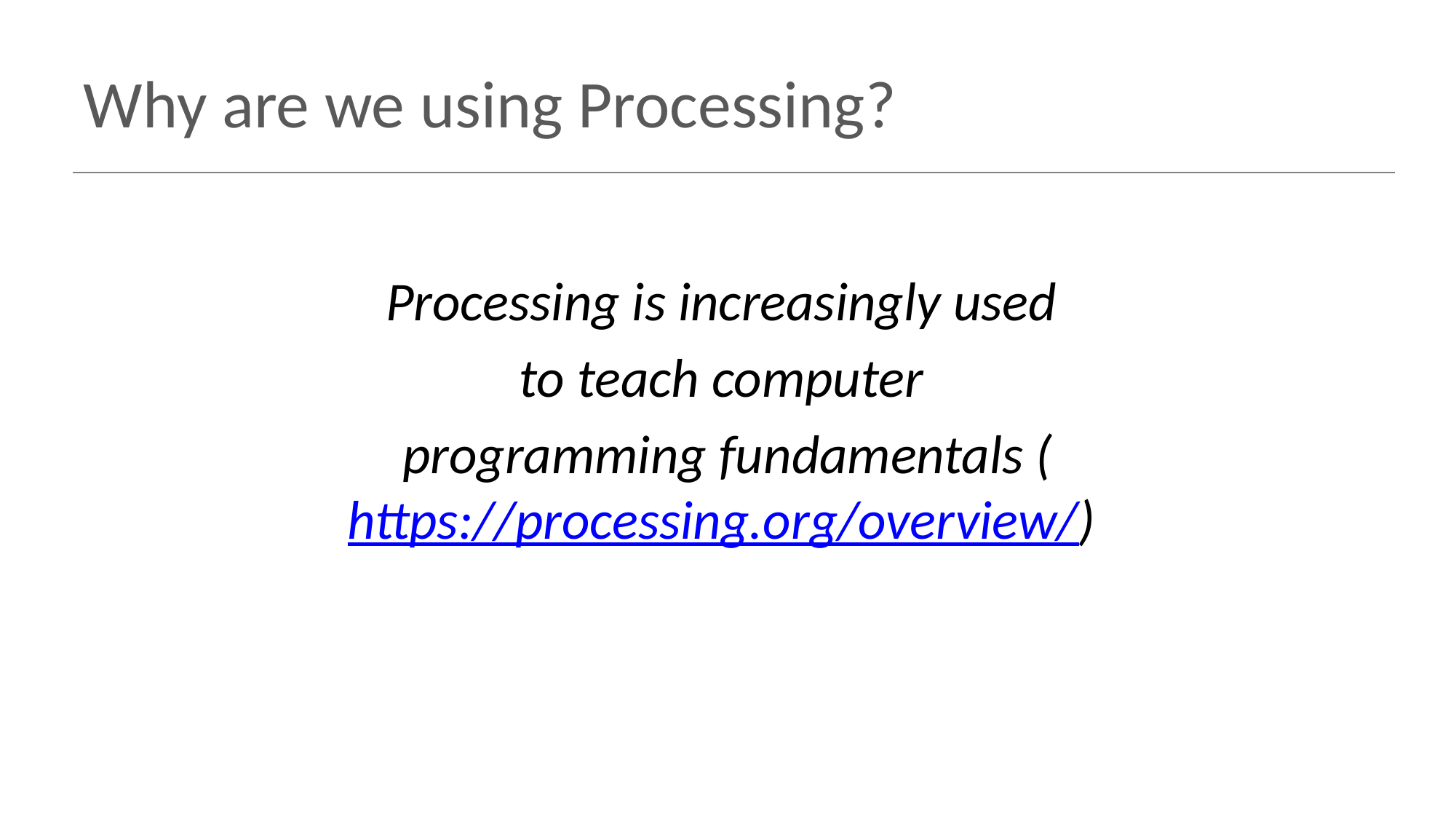

# Why are we using Processing?

Processing is increasingly used
to teach computer
programming fundamentals (https://processing.org/overview/)